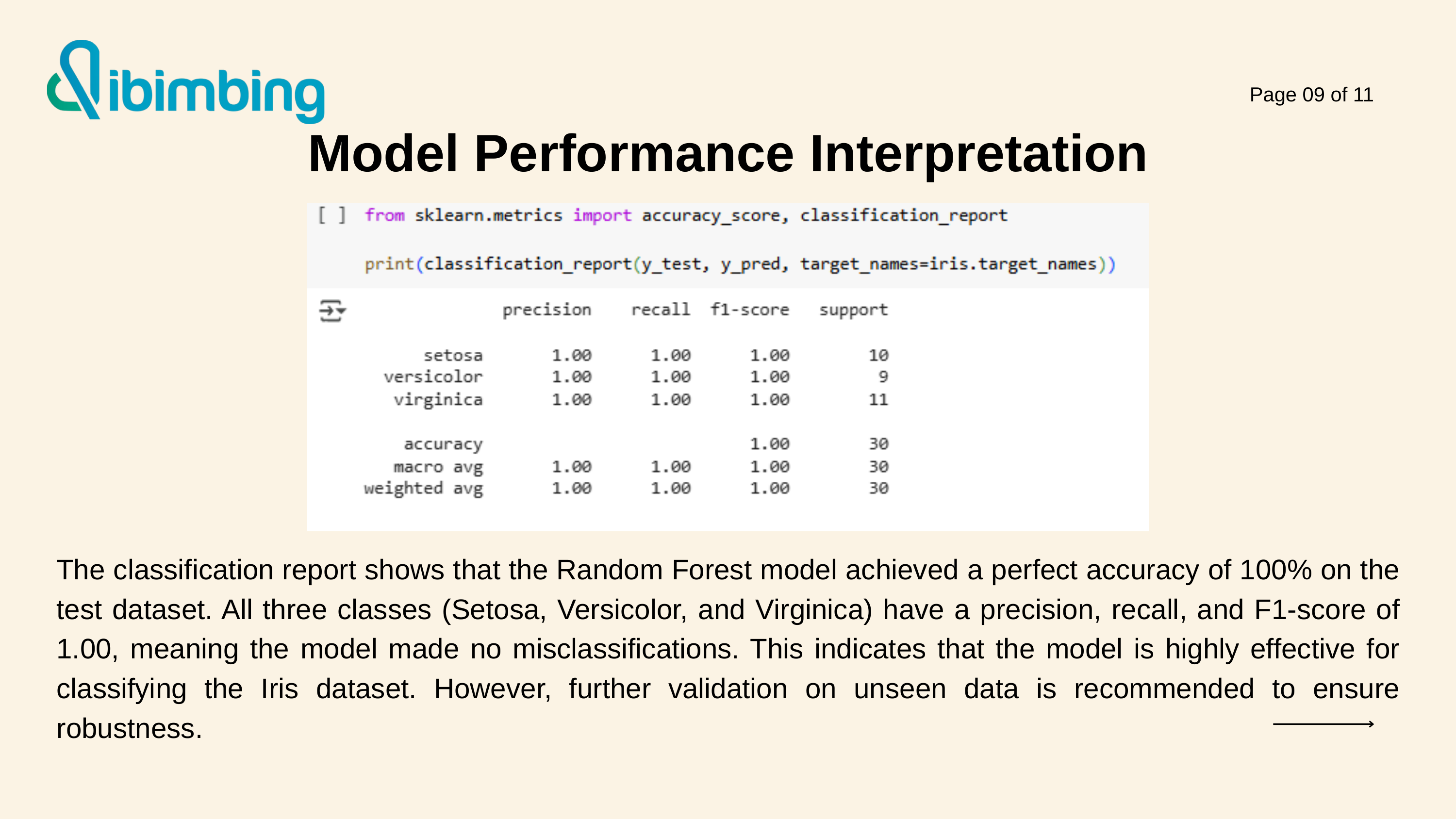

Page 09 of 11
Model Performance Interpretation

The classification report shows that the Random Forest model achieved a perfect accuracy of 100% on the test dataset. All three classes (Setosa, Versicolor, and Virginica) have a precision, recall, and F1-score of 1.00, meaning the model made no misclassifications. This indicates that the model is highly effective for classifying the Iris dataset. However, further validation on unseen data is recommended to ensure robustness.